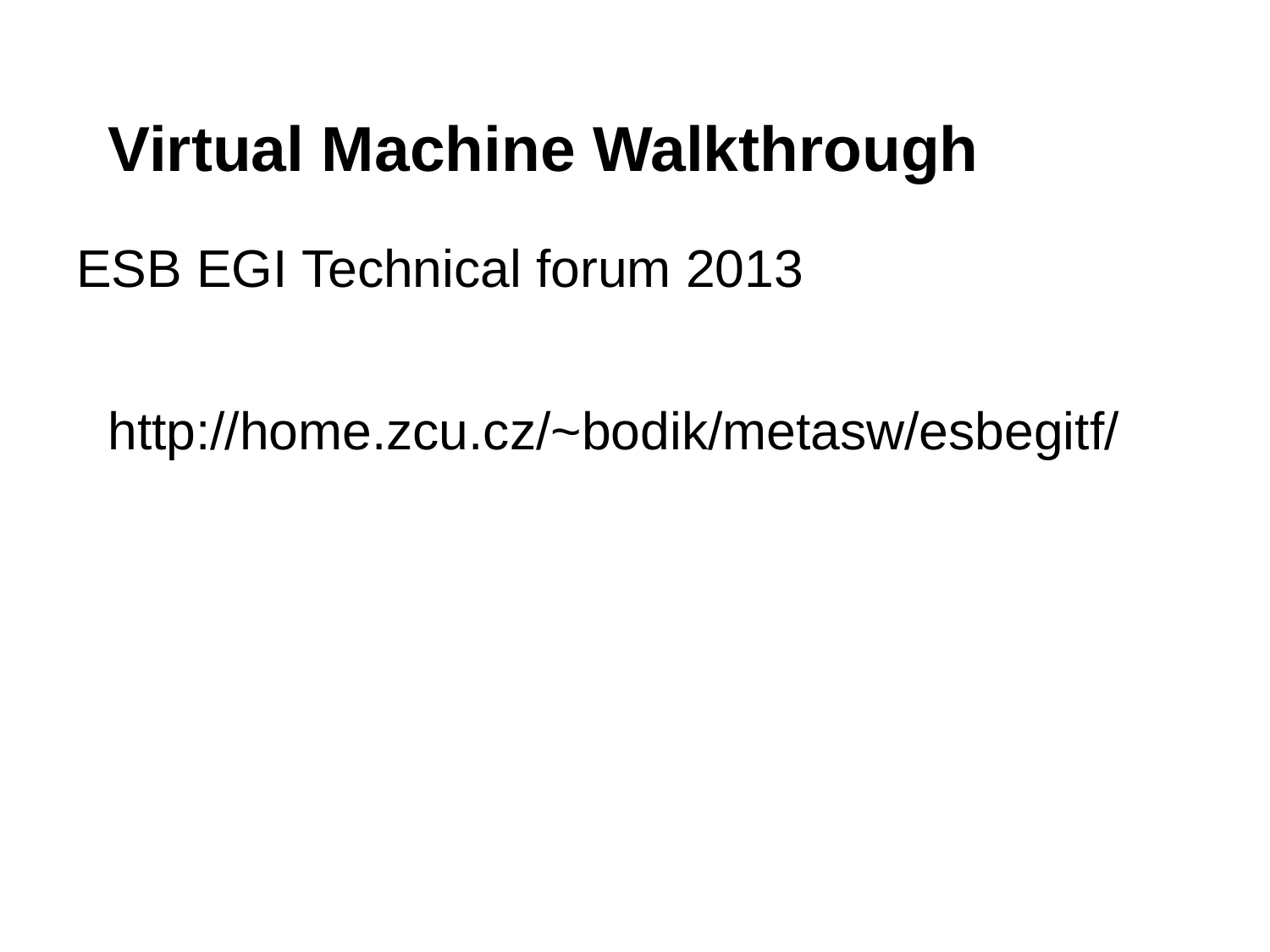

# Virtual Machine Walkthrough
ESB EGI Technical forum 2013

http://home.zcu.cz/~bodik/metasw/esbegitf/